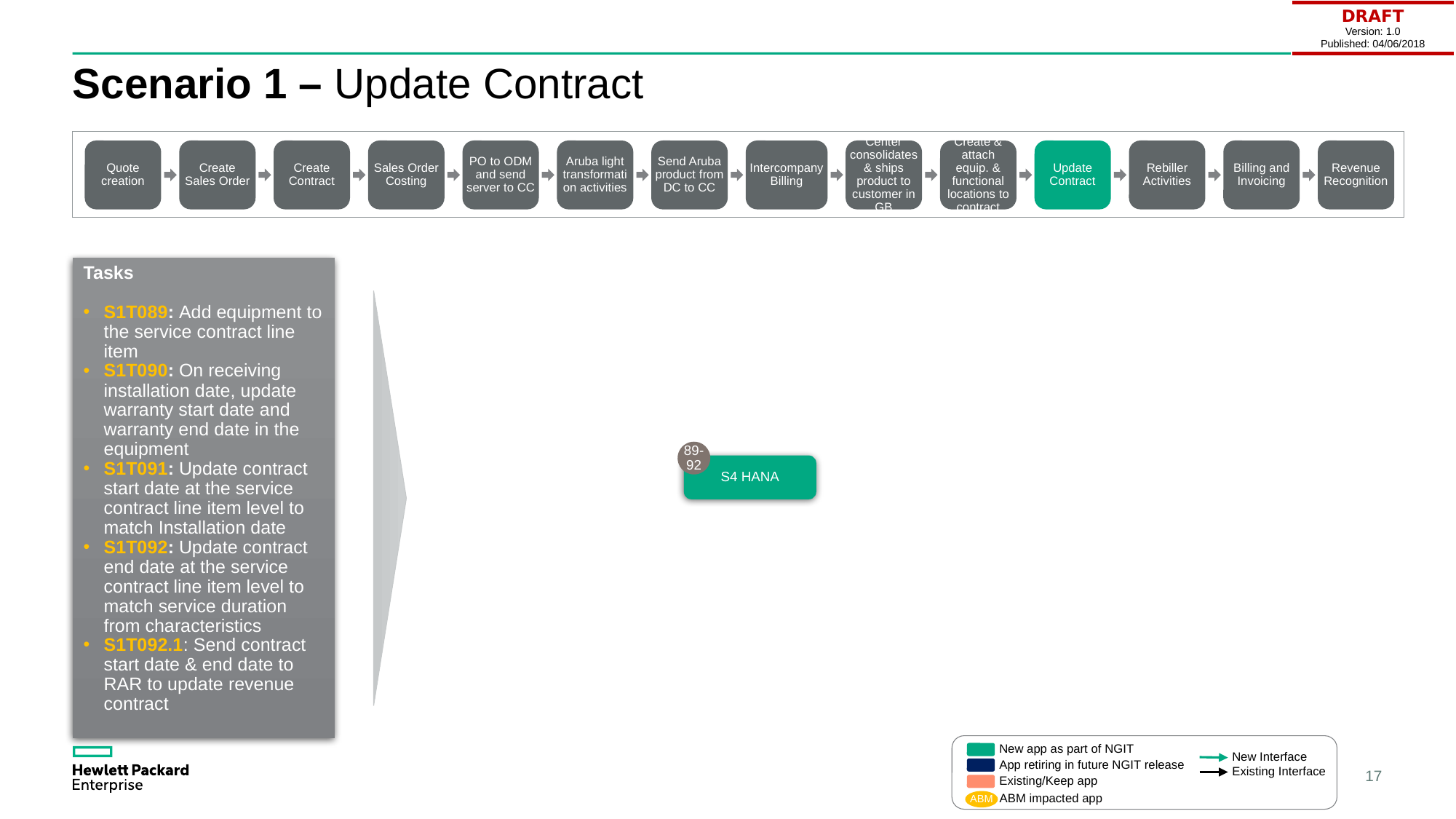

| DRAFT Version: 1.0 Published: 04/06/2018 |
| --- |
# Scenario 1 – Update Contract

Quote creation
Create Sales Order
Create Contract
Sales Order Costing
PO to ODM and send server to CC
Aruba light transformation activities
Send Aruba product from DC to CC
Intercompany Billing
Center consolidates & ships product to customer in GB
Create & attach equip. & functional locations to contract
Update Contract
Rebiller Activities
Billing and Invoicing
Revenue Recognition

Tasks

S1T089: Add equipment to the service contract line item
S1T090: On receiving installation date, update warranty start date and warranty end date in the equipment
S1T091: Update contract start date at the service contract line item level to match Installation date
S1T092: Update contract end date at the service contract line item level to match service duration from characteristics
S1T092.1: Send contract start date & end date to RAR to update revenue contract
89-92
S4 HANA

New app as part of NGIT

New Interface
App retiring in future NGIT release

Existing Interface
Existing/Keep app

ABM impacted app
ABM
17